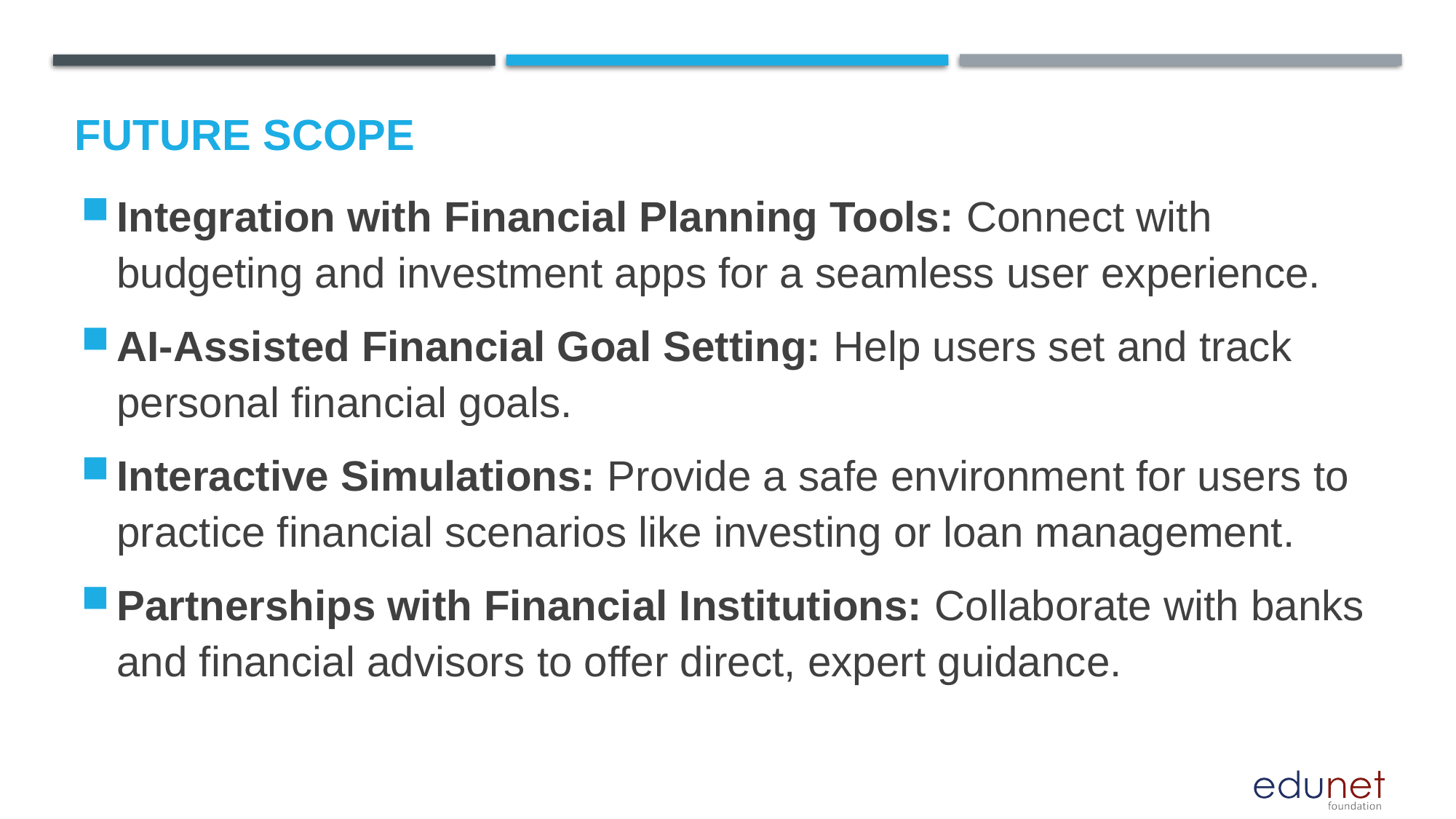

Future scope
Integration with Financial Planning Tools: Connect with budgeting and investment apps for a seamless user experience.
AI-Assisted Financial Goal Setting: Help users set and track personal financial goals.
Interactive Simulations: Provide a safe environment for users to practice financial scenarios like investing or loan management.
Partnerships with Financial Institutions: Collaborate with banks and financial advisors to offer direct, expert guidance.